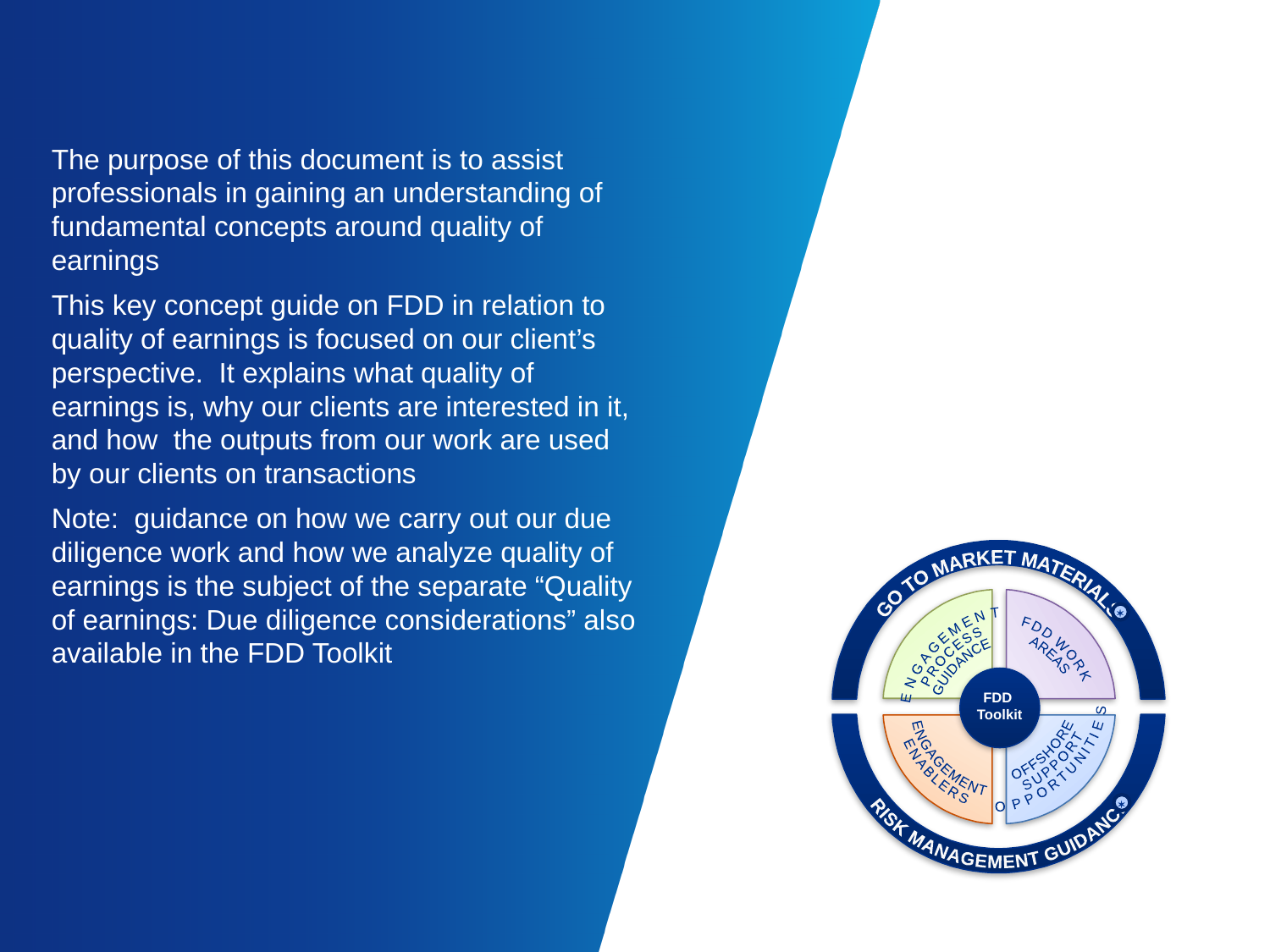

The purpose of this document is to assist professionals in gaining an understanding of fundamental concepts around quality of earnings
This key concept guide on FDD in relation to quality of earnings is focused on our client’s perspective.  It explains what quality of earnings is, why our clients are interested in it, and how  the outputs from our work are used by our clients on transactions
Note:  guidance on how we carry out our due diligence work and how we analyze quality of earnings is the subject of the separate “Quality of earnings: Due diligence considerations” also available in the FDD Toolkit

GO TO MARKET MATERIALS

RISK MANAGEMENT GUIDANCE

∗
FDD WORK
AREAS
ENGAGEMENT
PROCESS
GUIDANCE

FDD
Toolkit
OFFSHORE
SUPPORT
OPPORTUNITIES
ENGAGEMENT
ENABLERS

∗